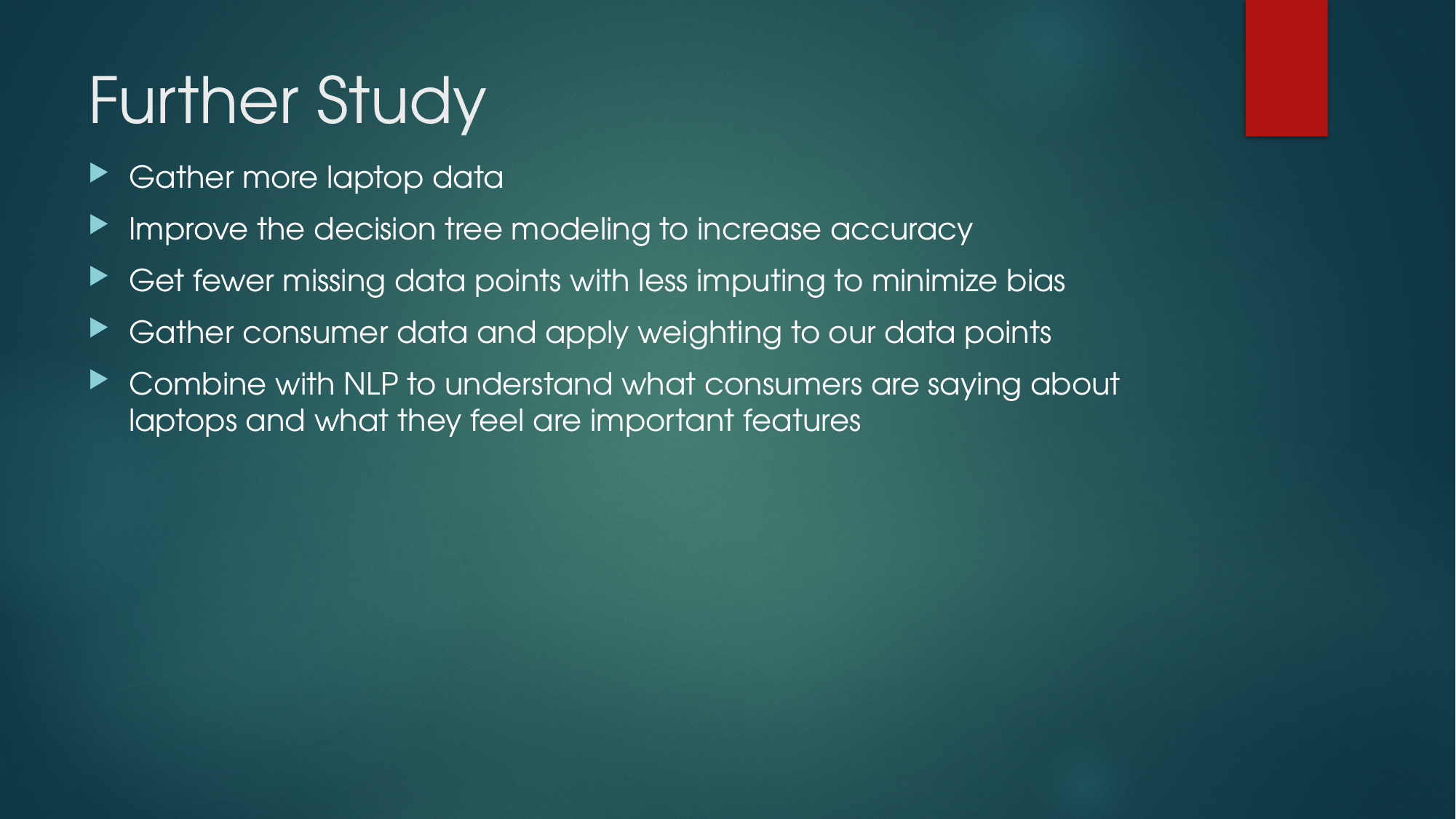

# Further Study
Gather more laptop data
Improve the decision tree modeling to increase accuracy
Get fewer missing data points with less imputing to minimize bias
Gather consumer data and apply weighting to our data points
Combine with NLP to understand what consumers are saying about laptops and what they feel are important features